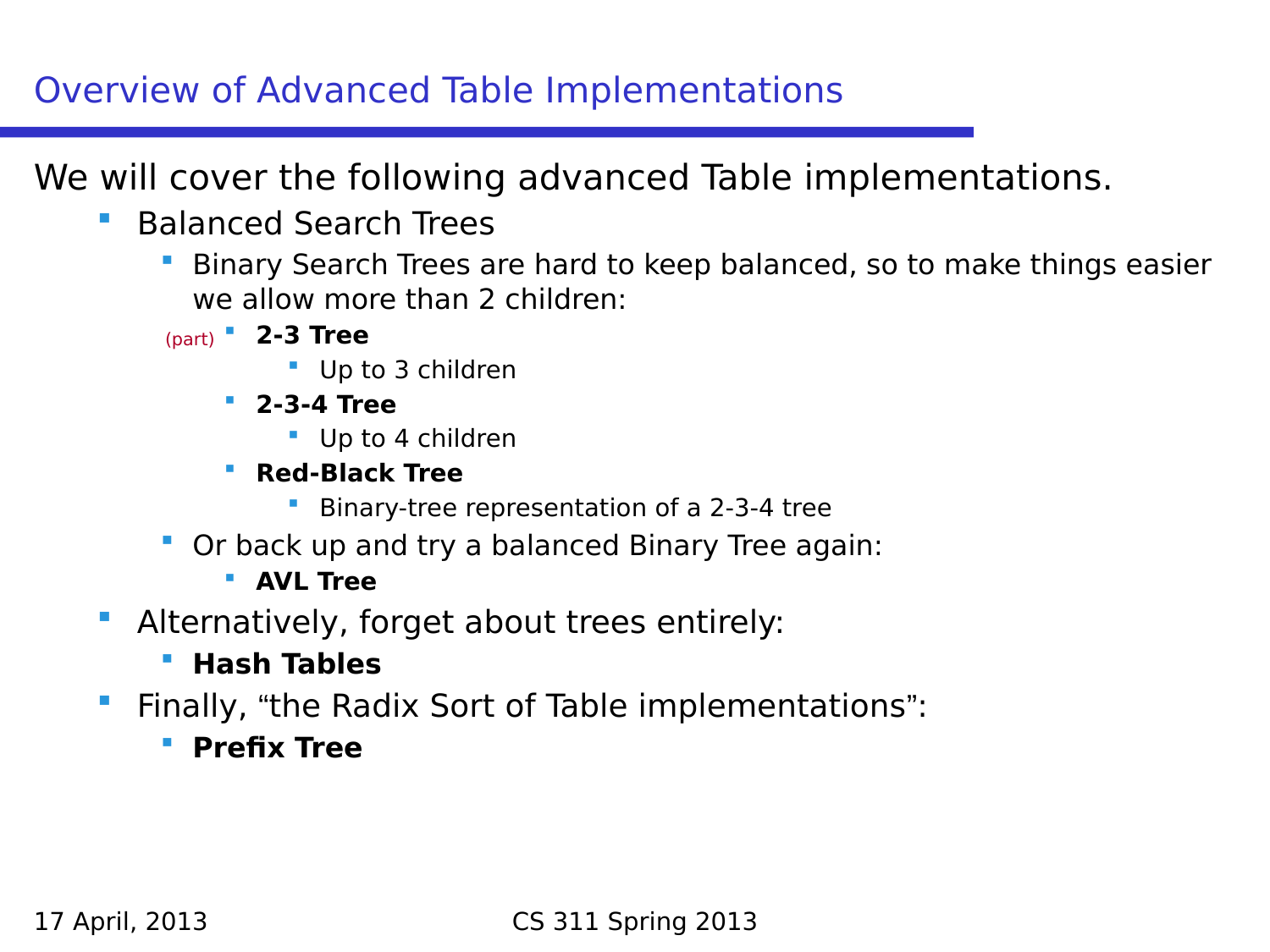

# Overview of Advanced Table Implementations
We will cover the following advanced Table implementations.
Balanced Search Trees
Binary Search Trees are hard to keep balanced, so to make things easier we allow more than 2 children:
2-3 Tree
Up to 3 children
2-3-4 Tree
Up to 4 children
Red-Black Tree
Binary-tree representation of a 2-3-4 tree
Or back up and try a balanced Binary Tree again:
AVL Tree
Alternatively, forget about trees entirely:
Hash Tables
Finally, “the Radix Sort of Table implementations”:
Prefix Tree
(part)
17 April, 2013
CS 311 Spring 2013